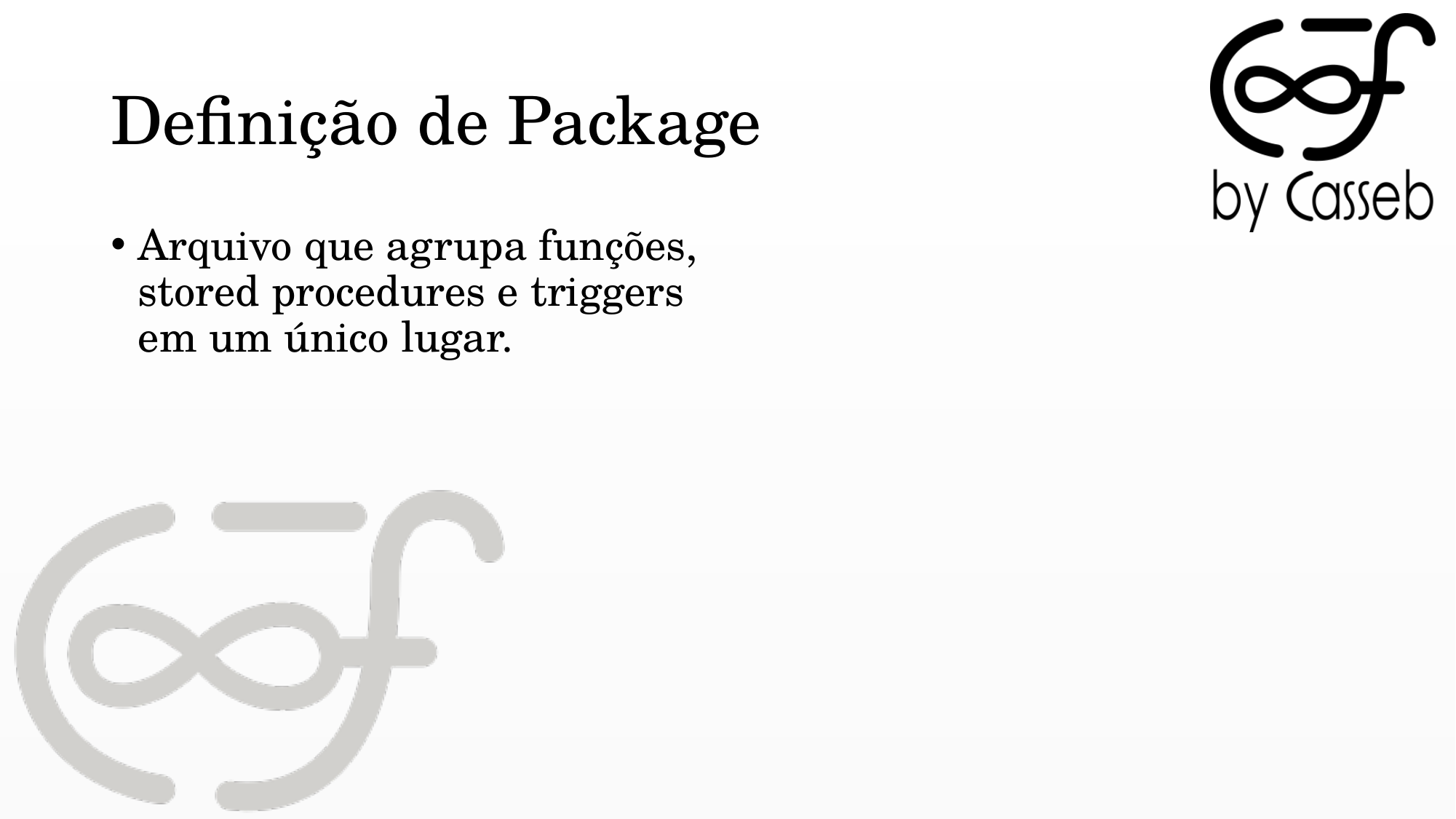

# Definição de Package
Arquivo que agrupa funções, stored procedures e triggers em um único lugar.